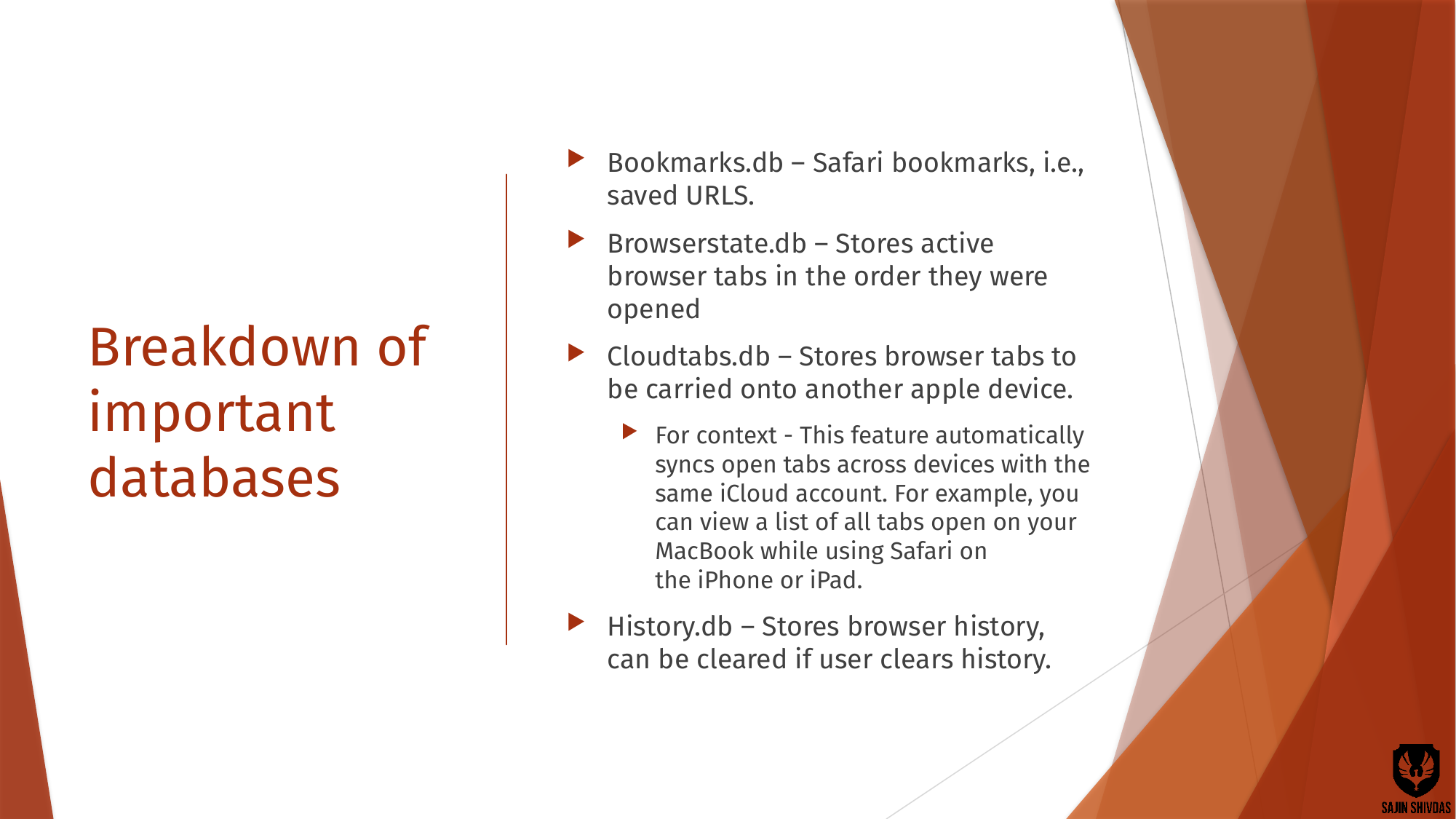

# Breakdown of important databases
Bookmarks.db – Safari bookmarks, i.e., saved URLS.
Browserstate.db – Stores active browser tabs in the order they were opened
Cloudtabs.db – Stores browser tabs to be carried onto another apple device.
For context - This feature automatically syncs open tabs across devices with the same iCloud account. For example, you can view a list of all tabs open on your MacBook while using Safari on the iPhone or iPad.
History.db – Stores browser history, can be cleared if user clears history.